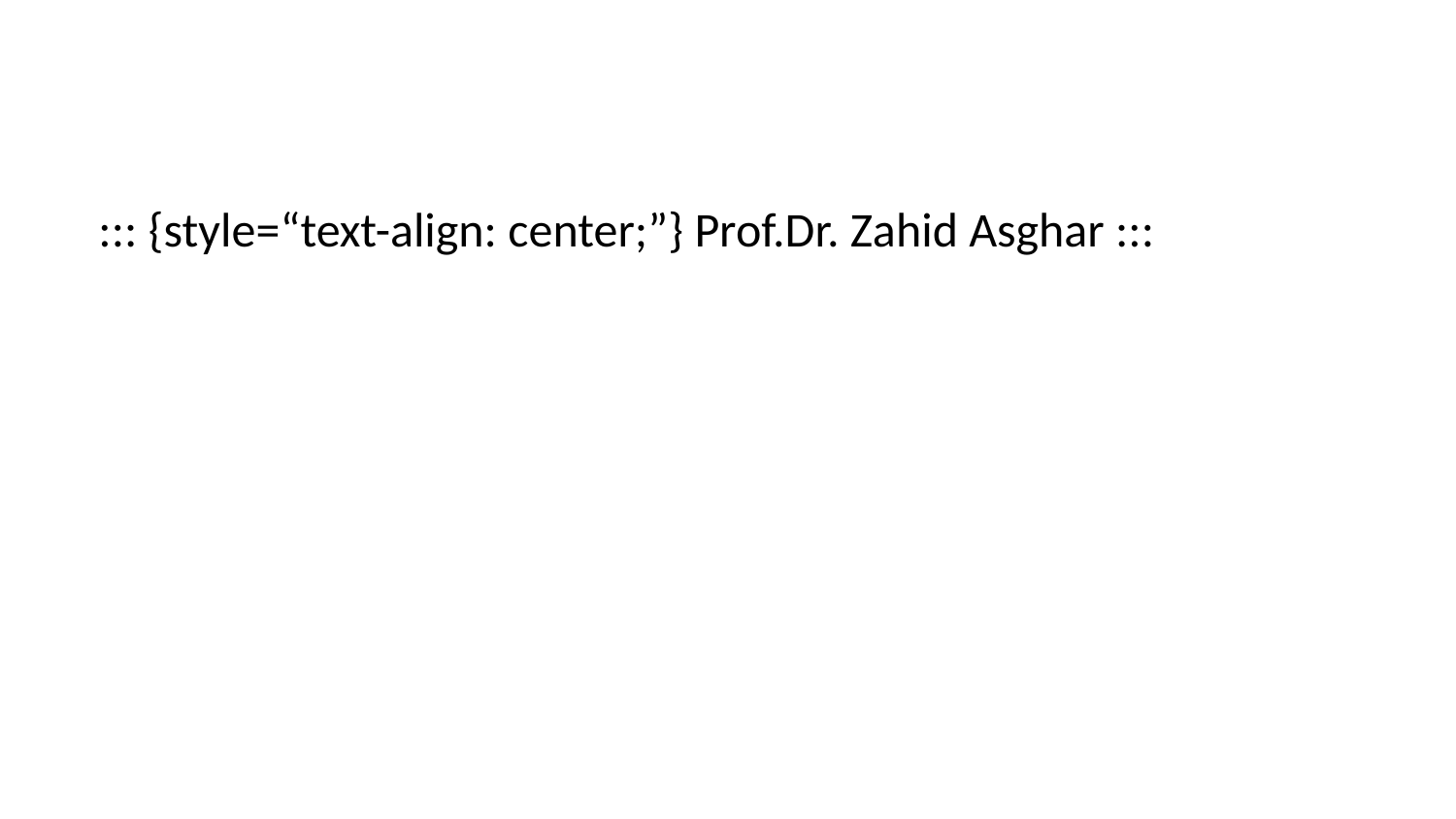

::: {style=“text-align: center;”} Prof.Dr. Zahid Asghar :::